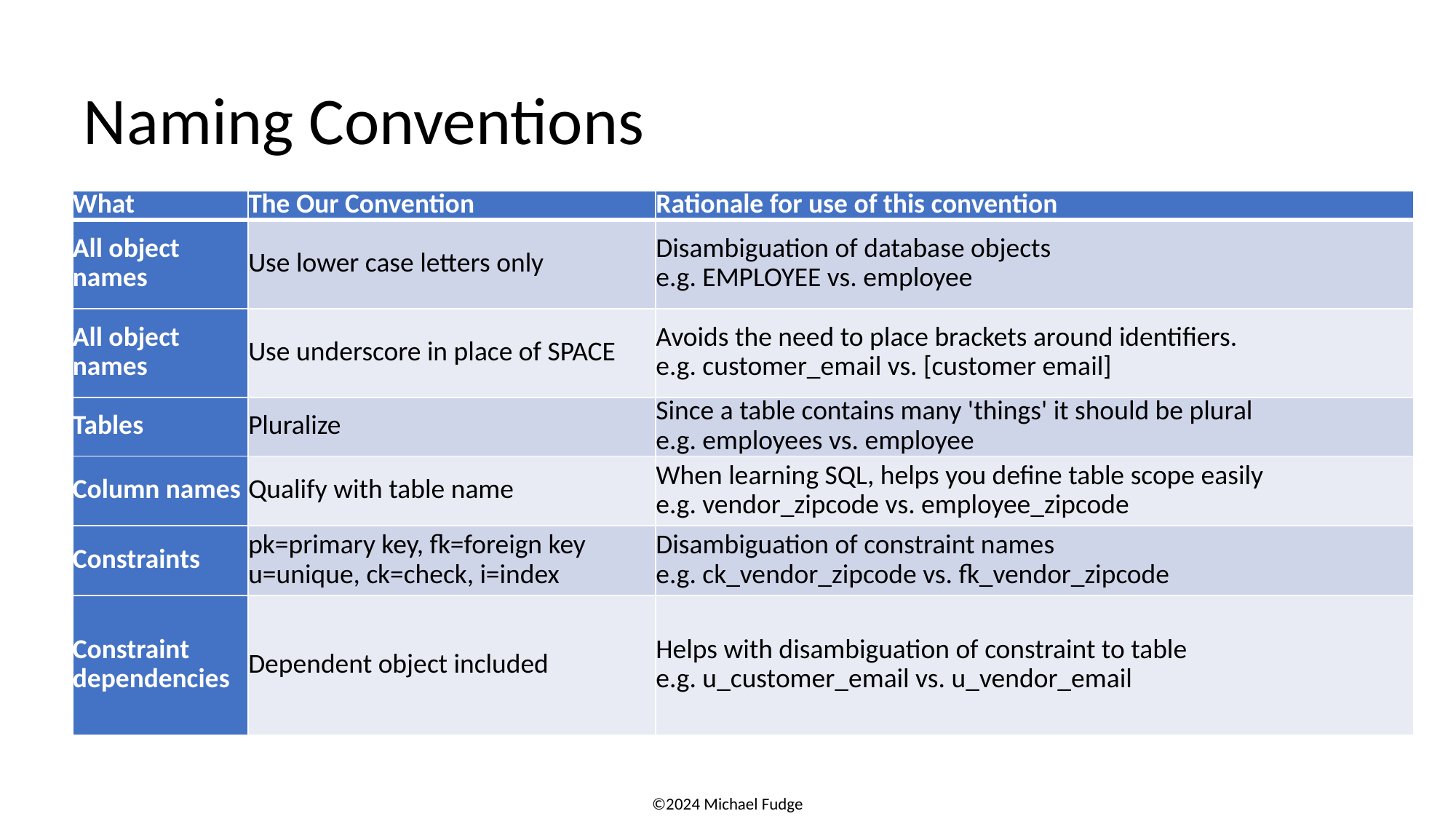

# Naming Conventions
| What | The Our Convention | Rationale for use of this convention |
| --- | --- | --- |
| All object names | Use lower case letters only | Disambiguation of database objects e.g. EMPLOYEE vs. employee |
| All object names | Use underscore in place of SPACE | Avoids the need to place brackets around identifiers. e.g. customer\_email vs. [customer email] |
| Tables | Pluralize | Since a table contains many 'things' it should be plural e.g. employees vs. employee |
| Column names | Qualify with table name | When learning SQL, helps you define table scope easily e.g. vendor\_zipcode vs. employee\_zipcode |
| Constraints | pk=primary key, fk=foreign key u=unique, ck=check, i=index | Disambiguation of constraint names e.g. ck\_vendor\_zipcode vs. fk\_vendor\_zipcode |
| Constraint dependencies | Dependent object included | Helps with disambiguation of constraint to table e.g. u\_customer\_email vs. u\_vendor\_email |